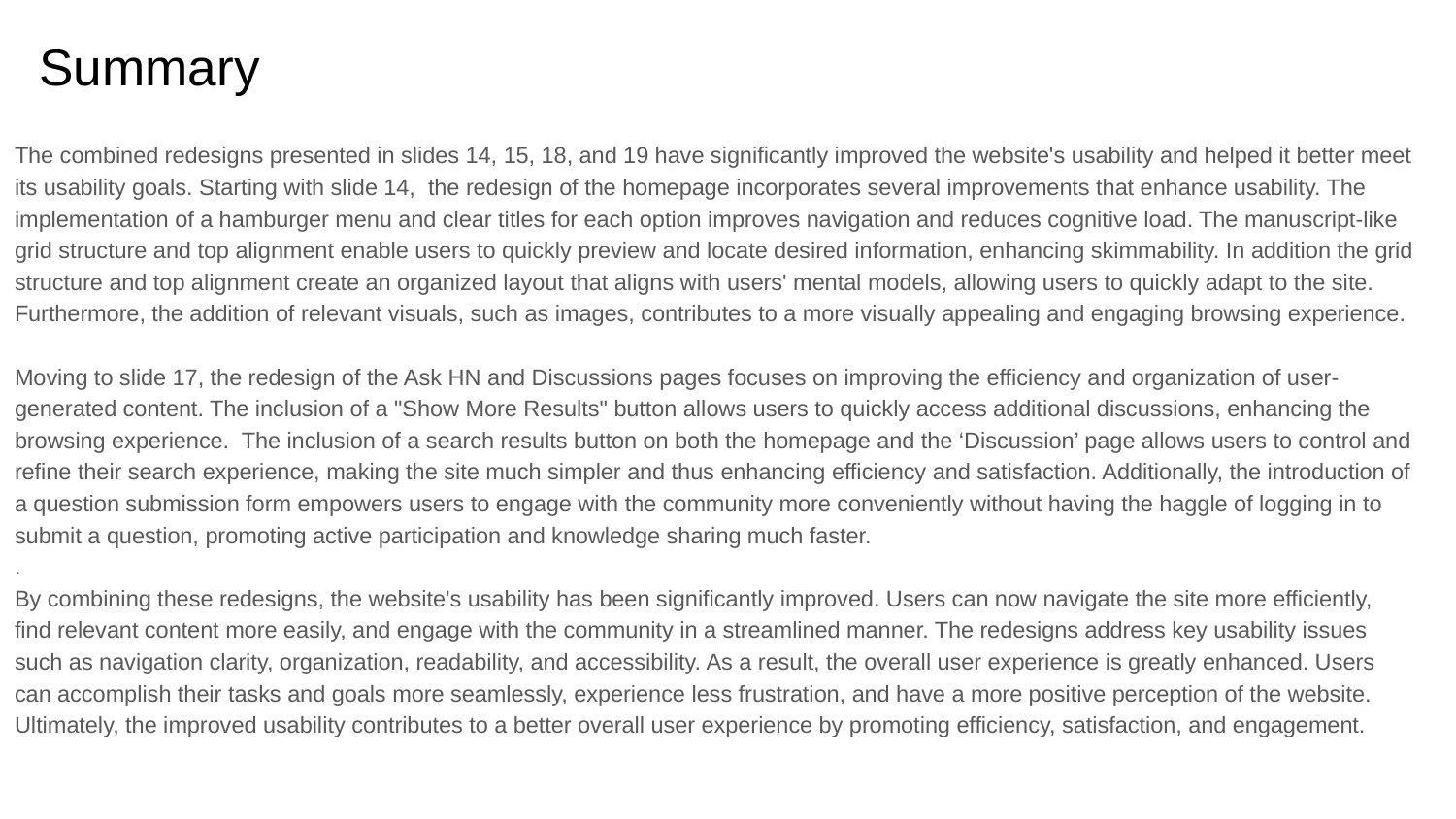

# Summary
The combined redesigns presented in slides 14, 15, 18, and 19 have significantly improved the website's usability and helped it better meet its usability goals. Starting with slide 14,  the redesign of the homepage incorporates several improvements that enhance usability. The implementation of a hamburger menu and clear titles for each option improves navigation and reduces cognitive load. The manuscript-like grid structure and top alignment enable users to quickly preview and locate desired information, enhancing skimmability. In addition the grid structure and top alignment create an organized layout that aligns with users' mental models, allowing users to quickly adapt to the site.  Furthermore, the addition of relevant visuals, such as images, contributes to a more visually appealing and engaging browsing experience.

Moving to slide 17, the redesign of the Ask HN and Discussions pages focuses on improving the efficiency and organization of user-generated content. The inclusion of a "Show More Results" button allows users to quickly access additional discussions, enhancing the browsing experience.  The inclusion of a search results button on both the homepage and the ‘Discussion’ page allows users to control and refine their search experience, making the site much simpler and thus enhancing efficiency and satisfaction. Additionally, the introduction of a question submission form empowers users to engage with the community more conveniently without having the haggle of logging in to submit a question, promoting active participation and knowledge sharing much faster.
.
By combining these redesigns, the website's usability has been significantly improved. Users can now navigate the site more efficiently, find relevant content more easily, and engage with the community in a streamlined manner. The redesigns address key usability issues such as navigation clarity, organization, readability, and accessibility. As a result, the overall user experience is greatly enhanced. Users can accomplish their tasks and goals more seamlessly, experience less frustration, and have a more positive perception of the website. Ultimately, the improved usability contributes to a better overall user experience by promoting efficiency, satisfaction, and engagement.